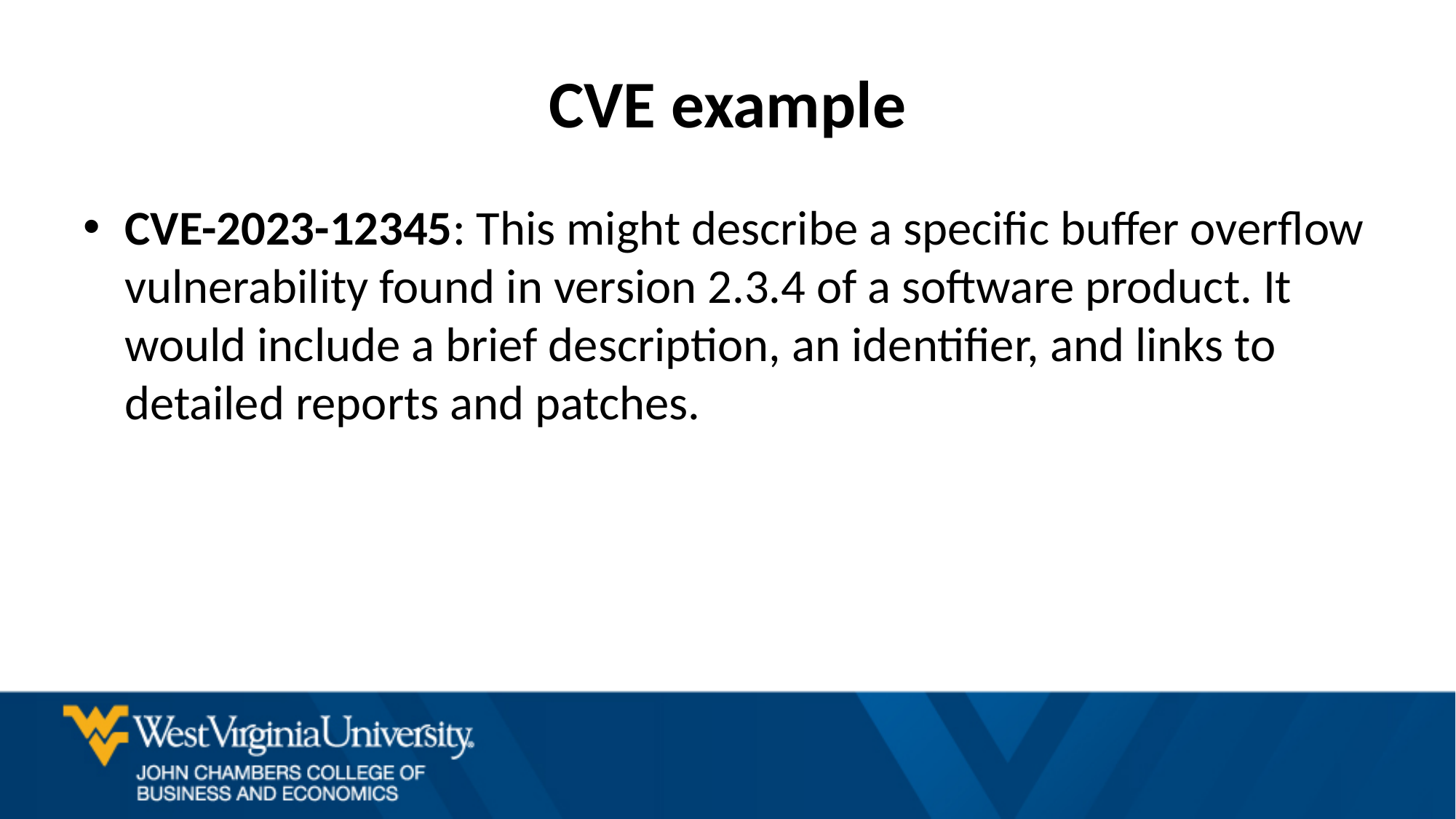

# CVE example
CVE-2023-12345: This might describe a specific buffer overflow vulnerability found in version 2.3.4 of a software product. It would include a brief description, an identifier, and links to detailed reports and patches.